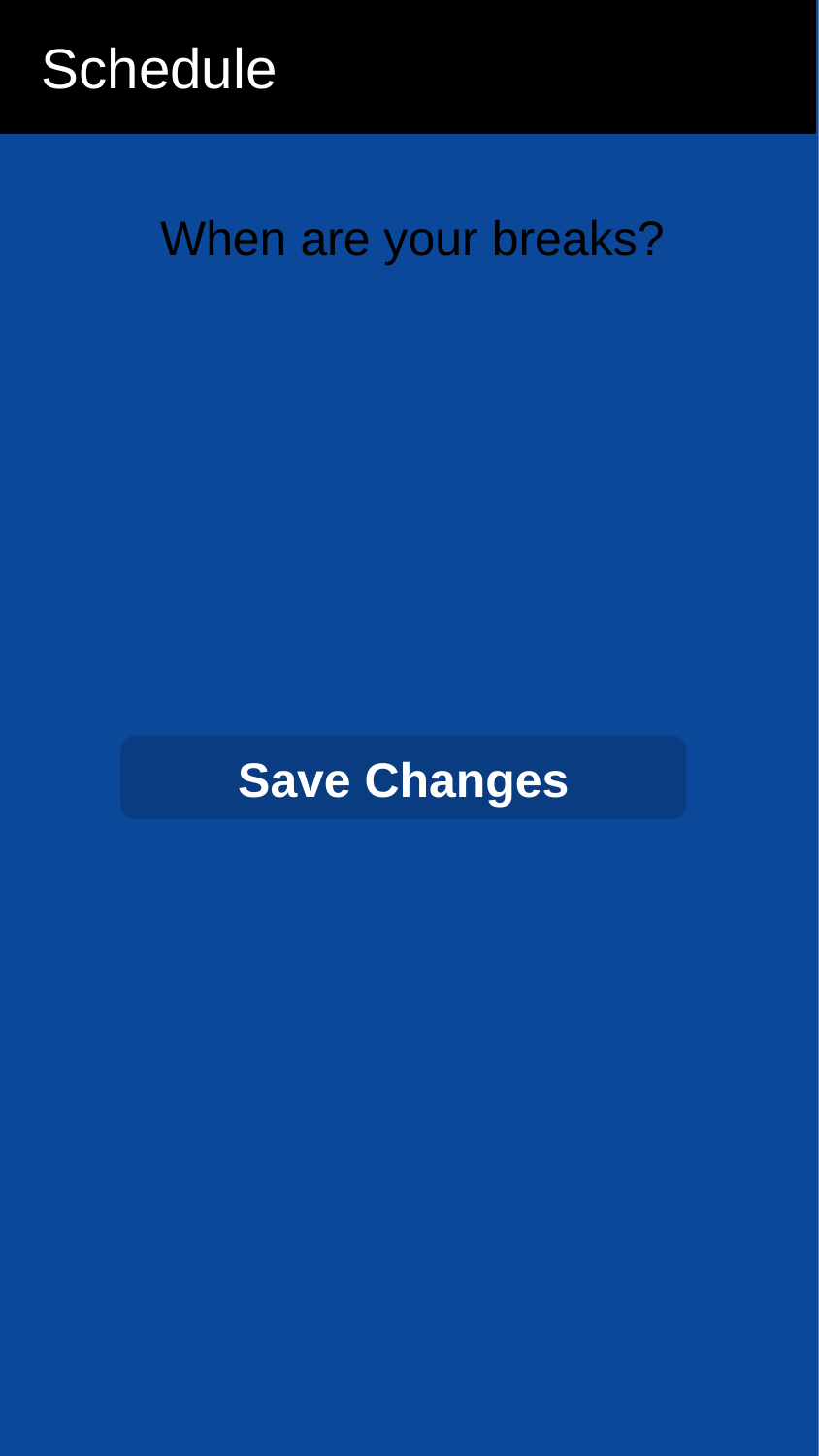

Schedule
When are your breaks?
Save Changes